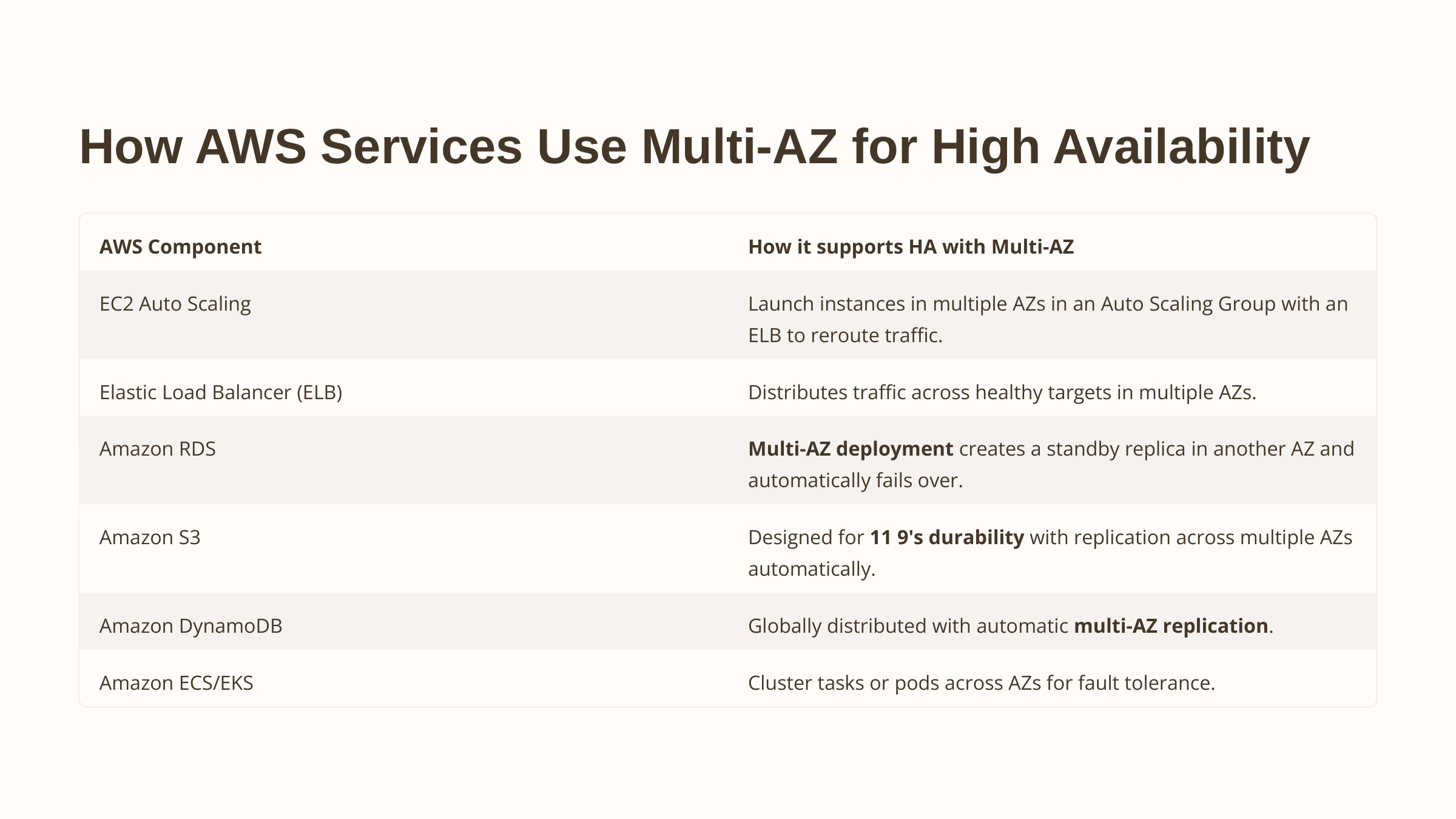

How AWS Services Use Multi-AZ for High Availability

AWS Component
How it supports HA with Multi-AZ

EC2 Auto Scaling
Launch instances in multiple AZs in an Auto Scaling Group with an ELB to reroute traffic.

Elastic Load Balancer (ELB)
Distributes traffic across healthy targets in multiple AZs.

Amazon RDS
Multi-AZ deployment creates a standby replica in another AZ and automatically fails over.

Amazon S3
Designed for 11 9's durability with replication across multiple AZs automatically.

Amazon DynamoDB
Globally distributed with automatic multi-AZ replication.

Amazon ECS/EKS
Cluster tasks or pods across AZs for fault tolerance.